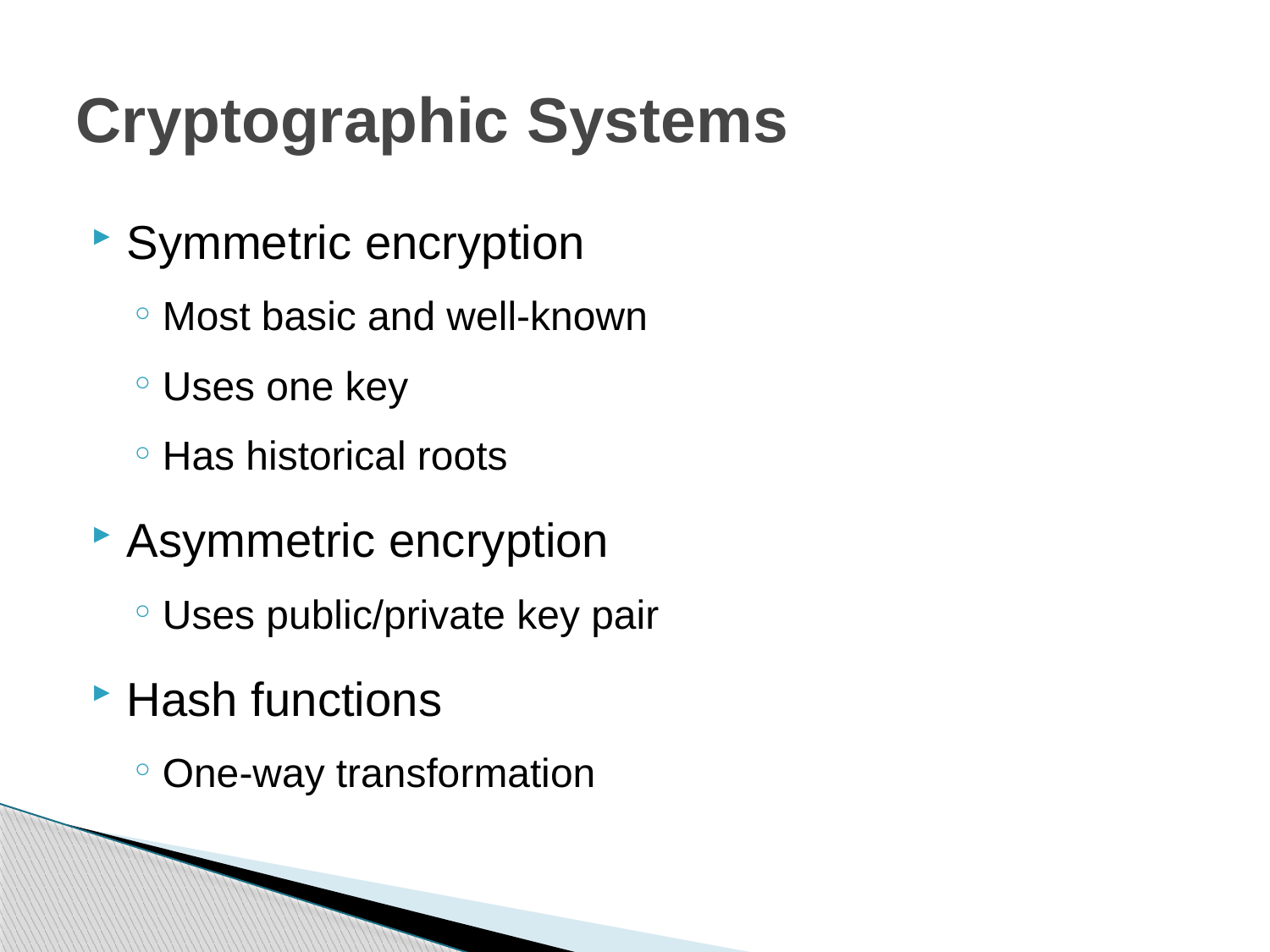

# Cryptographic Systems
Symmetric encryption
Most basic and well-known
Uses one key
Has historical roots
Asymmetric encryption
Uses public/private key pair
Hash functions
One-way transformation